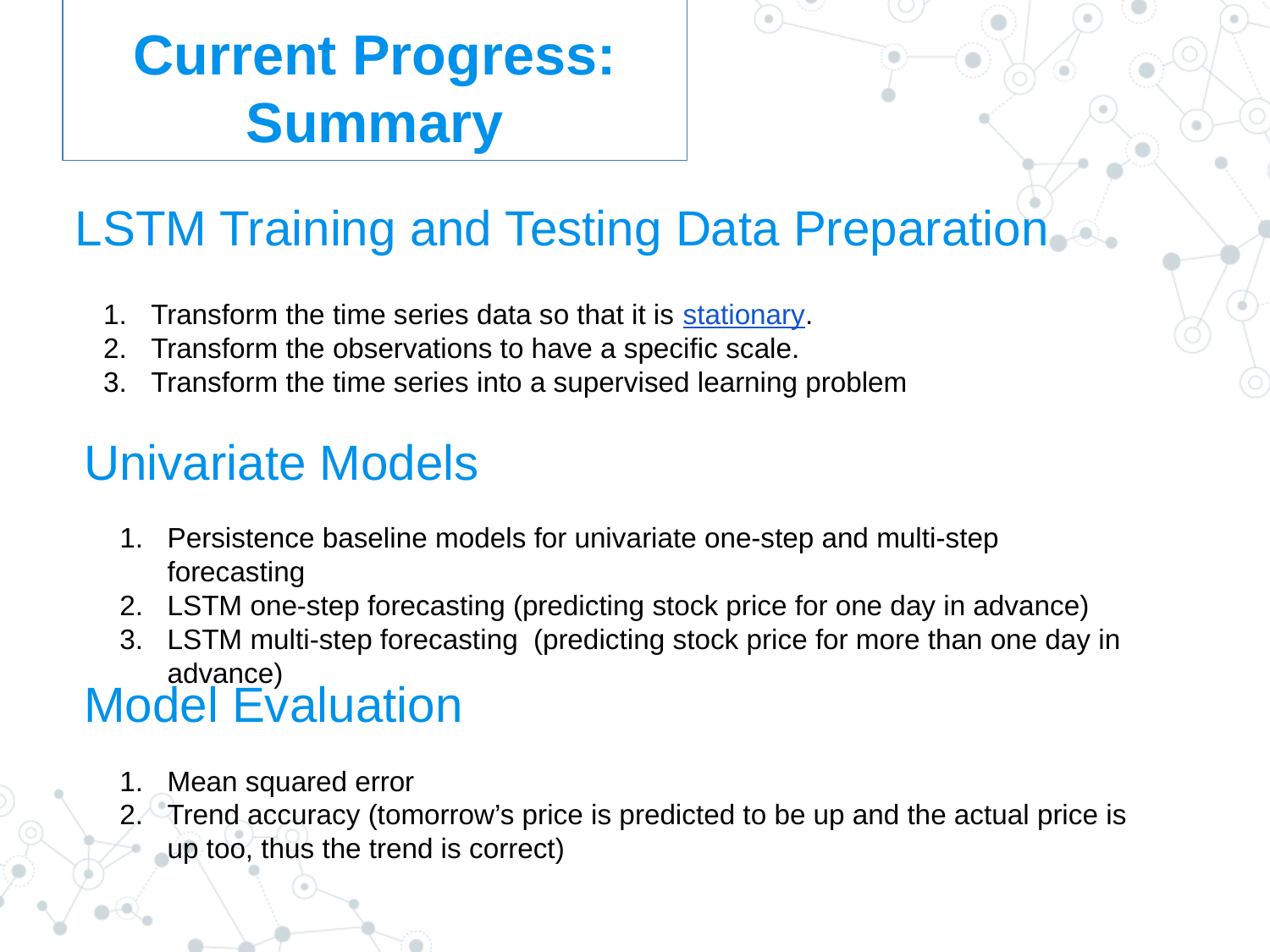

Current Progress: Summary
LSTM Training and Testing Data Preparation
Transform the time series data so that it is stationary.
Transform the observations to have a specific scale.
Transform the time series into a supervised learning problem

Univariate Models
Persistence baseline models for univariate one-step and multi-step forecasting
LSTM one-step forecasting (predicting stock price for one day in advance)
LSTM multi-step forecasting  (predicting stock price for more than one day in advance)
Model Evaluation
Mean squared error
Trend accuracy (tomorrow’s price is predicted to be up and the actual price is up too, thus the trend is correct)